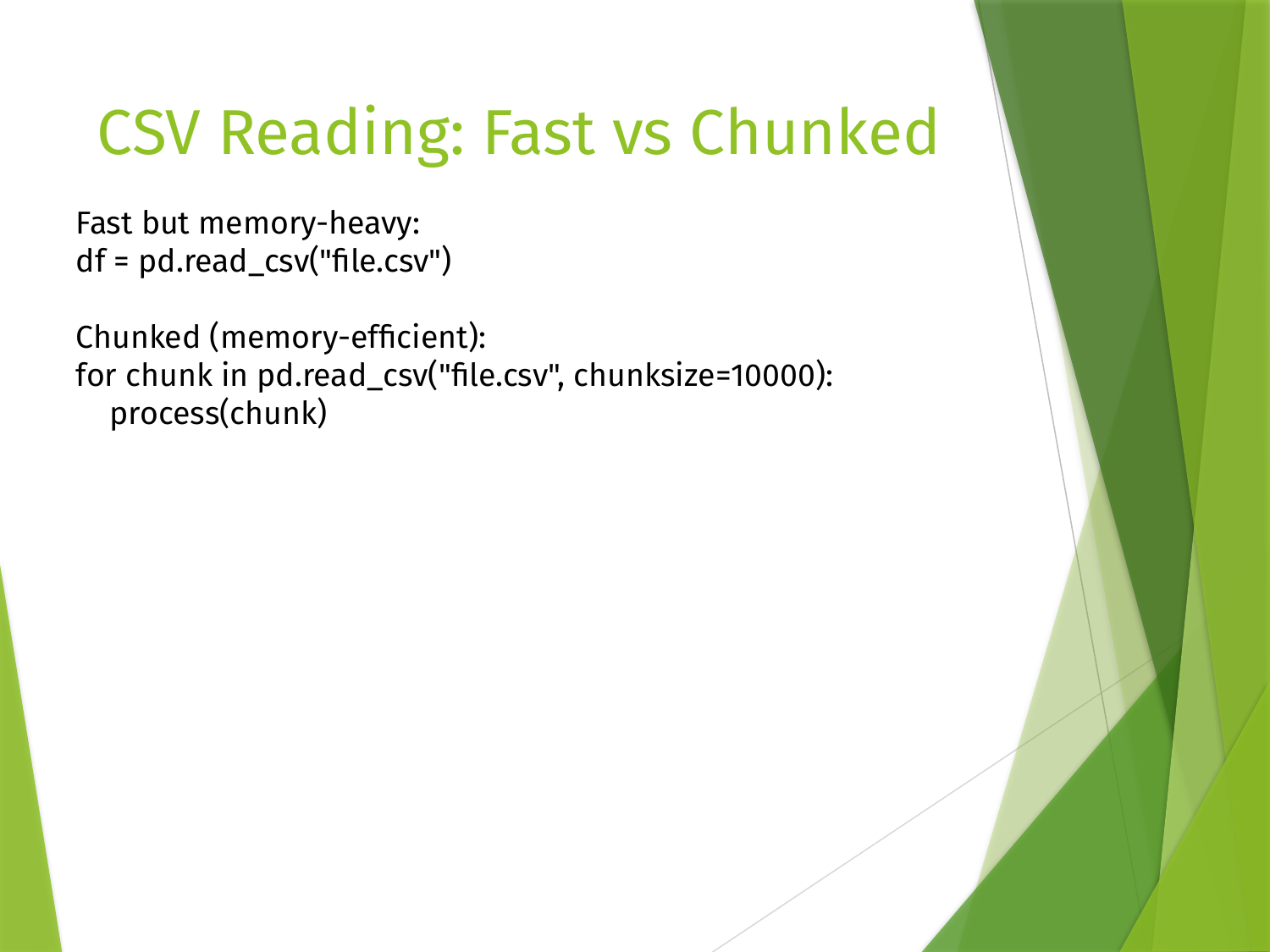

# CSV Reading: Fast vs Chunked
Fast but memory-heavy:
df = pd.read_csv("file.csv")
Chunked (memory-efficient):
for chunk in pd.read_csv("file.csv", chunksize=10000):
    process(chunk)